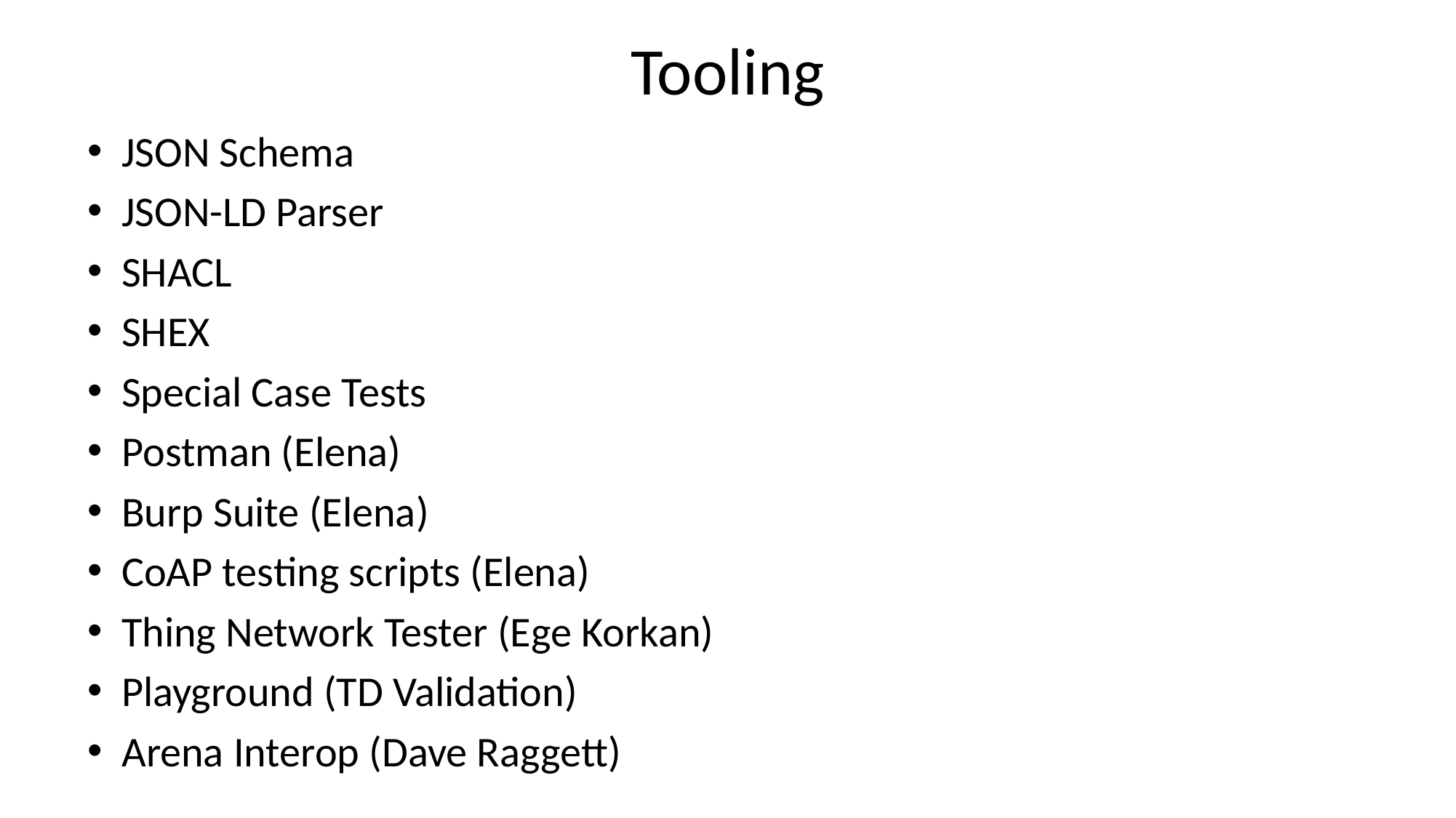

# Tooling
JSON Schema
JSON-LD Parser
SHACL
SHEX
Special Case Tests
Postman (Elena)
Burp Suite (Elena)
CoAP testing scripts (Elena)
Thing Network Tester (Ege Korkan)
Playground (TD Validation)
Arena Interop (Dave Raggett)